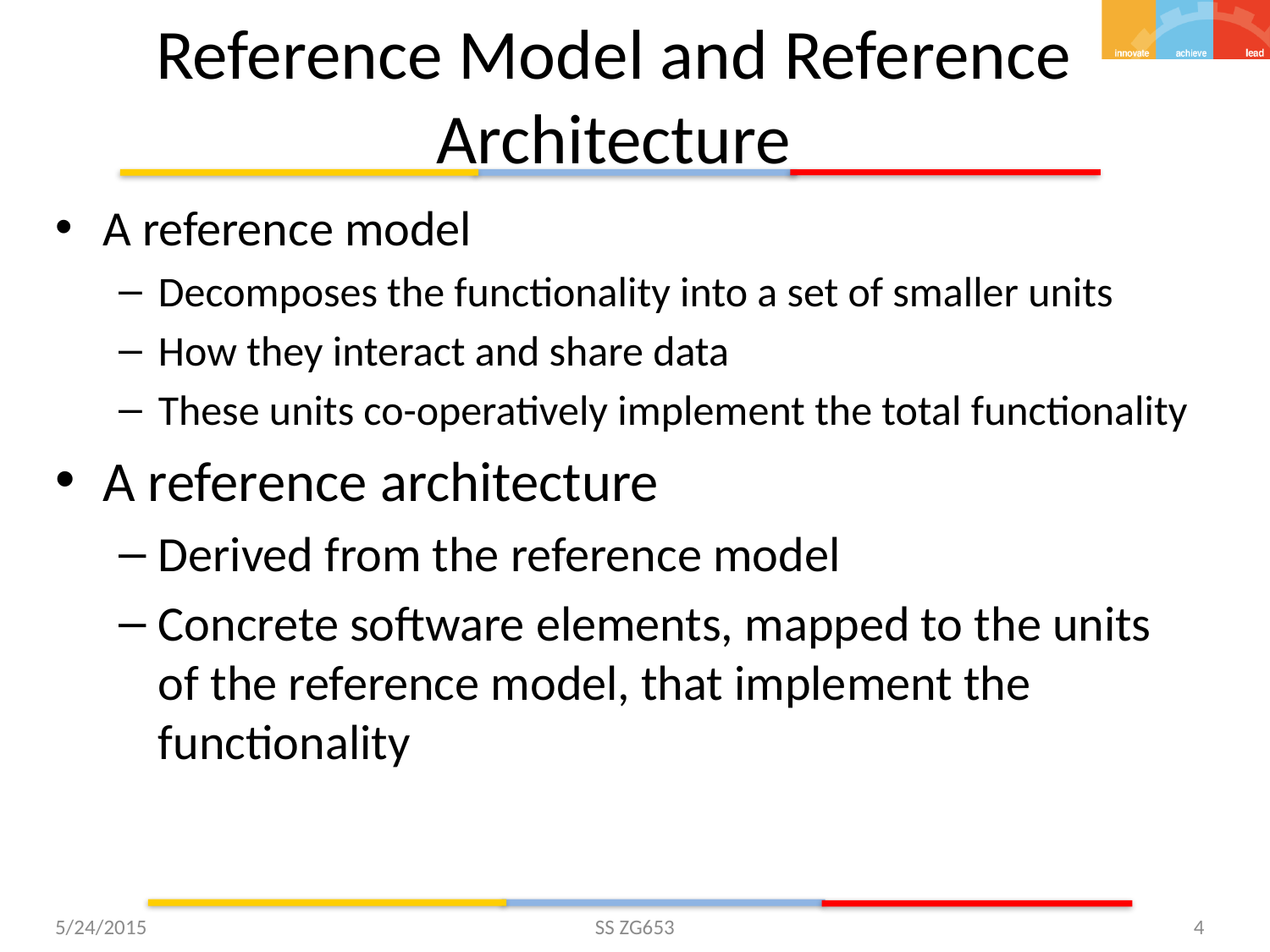

# Reference Model and Reference Architecture
A reference model
Decomposes the functionality into a set of smaller units
How they interact and share data
These units co-operatively implement the total functionality
A reference architecture
Derived from the reference model
Concrete software elements, mapped to the units of the reference model, that implement the functionality
5/24/2015
SS ZG653
4